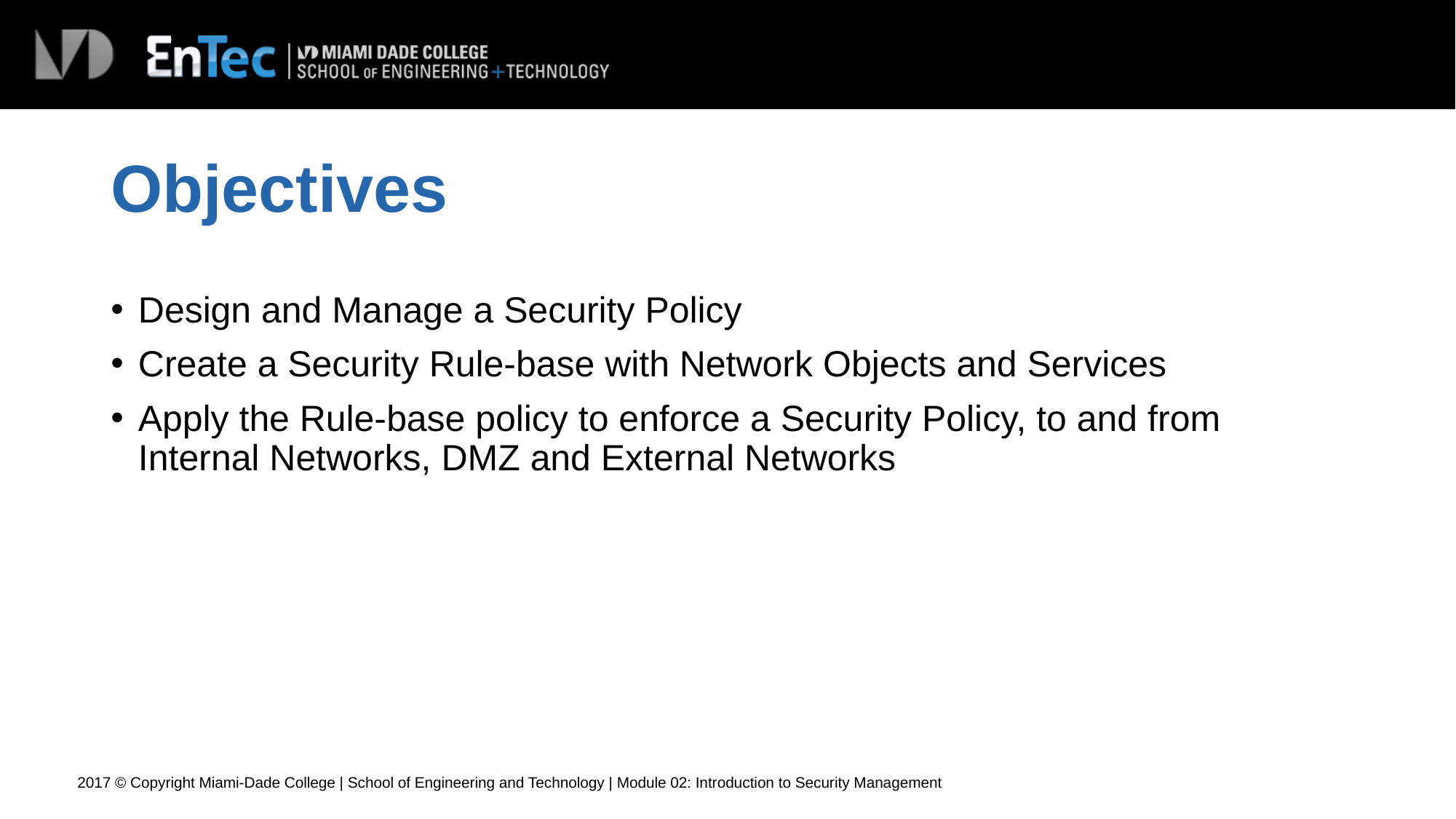

# Objectives
Design and Manage a Security Policy
Create a Security Rule-base with Network Objects and Services
Apply the Rule-base policy to enforce a Security Policy, to and from Internal Networks, DMZ and External Networks